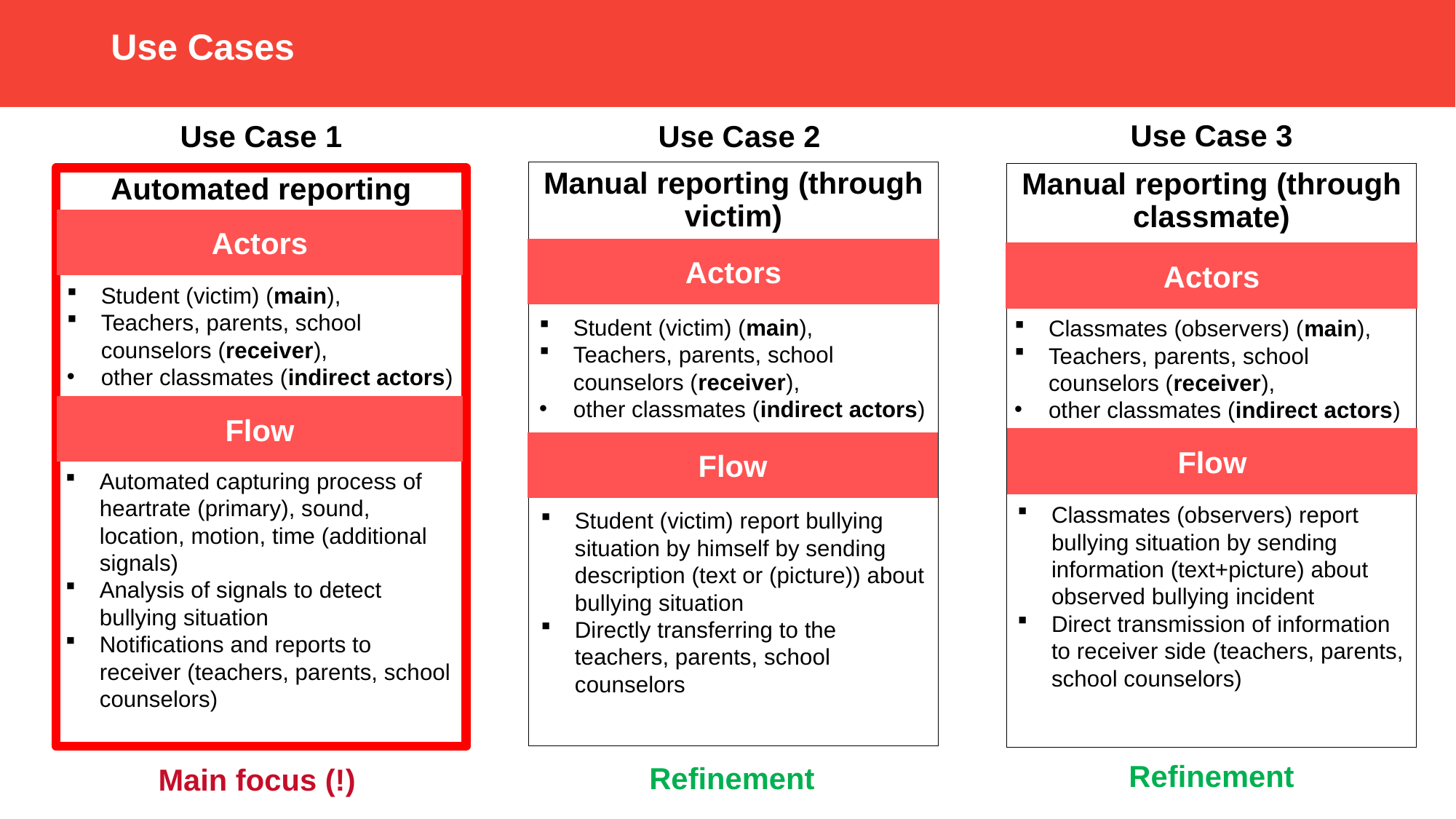

# Use Cases
Use Case 3
Use Case 1
Use Case 2
Manual reporting (through victim)
Manual reporting (through classmate)
Automated reporting
Actors
Actors
Actors
Student (victim) (main),
Teachers, parents, school counselors (receiver),
other classmates (indirect actors)
Student (victim) (main),
Teachers, parents, school counselors (receiver),
other classmates (indirect actors)
Classmates (observers) (main),
Teachers, parents, school counselors (receiver),
other classmates (indirect actors)
Flow
Flow
Flow
Automated capturing process of heartrate (primary), sound, location, motion, time (additional signals)
Analysis of signals to detect bullying situation
Notifications and reports to receiver (teachers, parents, school counselors)
Classmates (observers) report bullying situation by sending information (text+picture) about observed bullying incident
Direct transmission of information to receiver side (teachers, parents, school counselors)
Student (victim) report bullying situation by himself by sending description (text or (picture)) about bullying situation
Directly transferring to the teachers, parents, school counselors
Refinement
Refinement
Main focus (!)